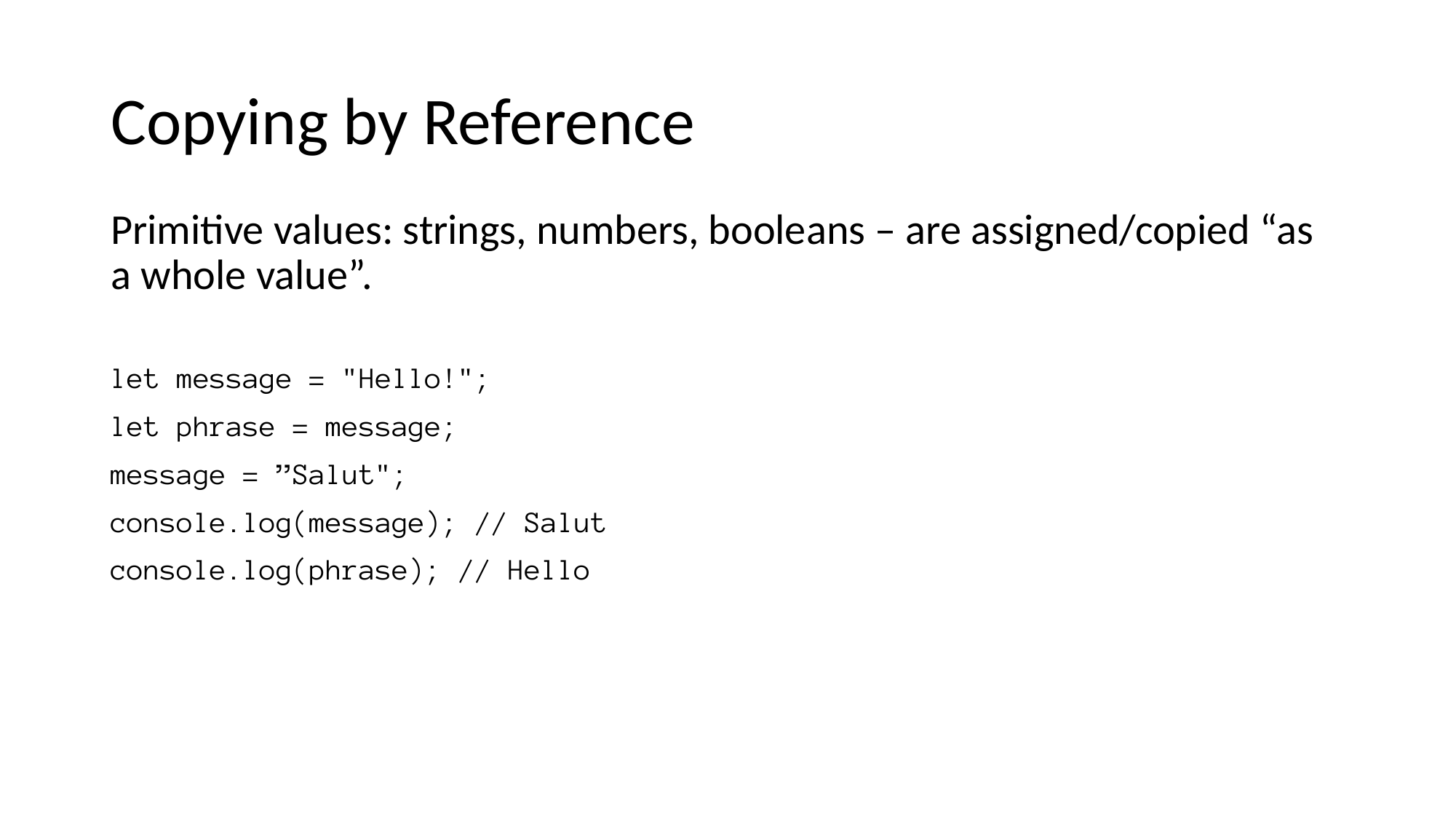

# Copying by Reference
Primitive values: strings, numbers, booleans – are assigned/copied “as a whole value”.

let message = "Hello!";
let phrase = message;
message = ”Salut";
console.log(message); // Salut
console.log(phrase); // Hello